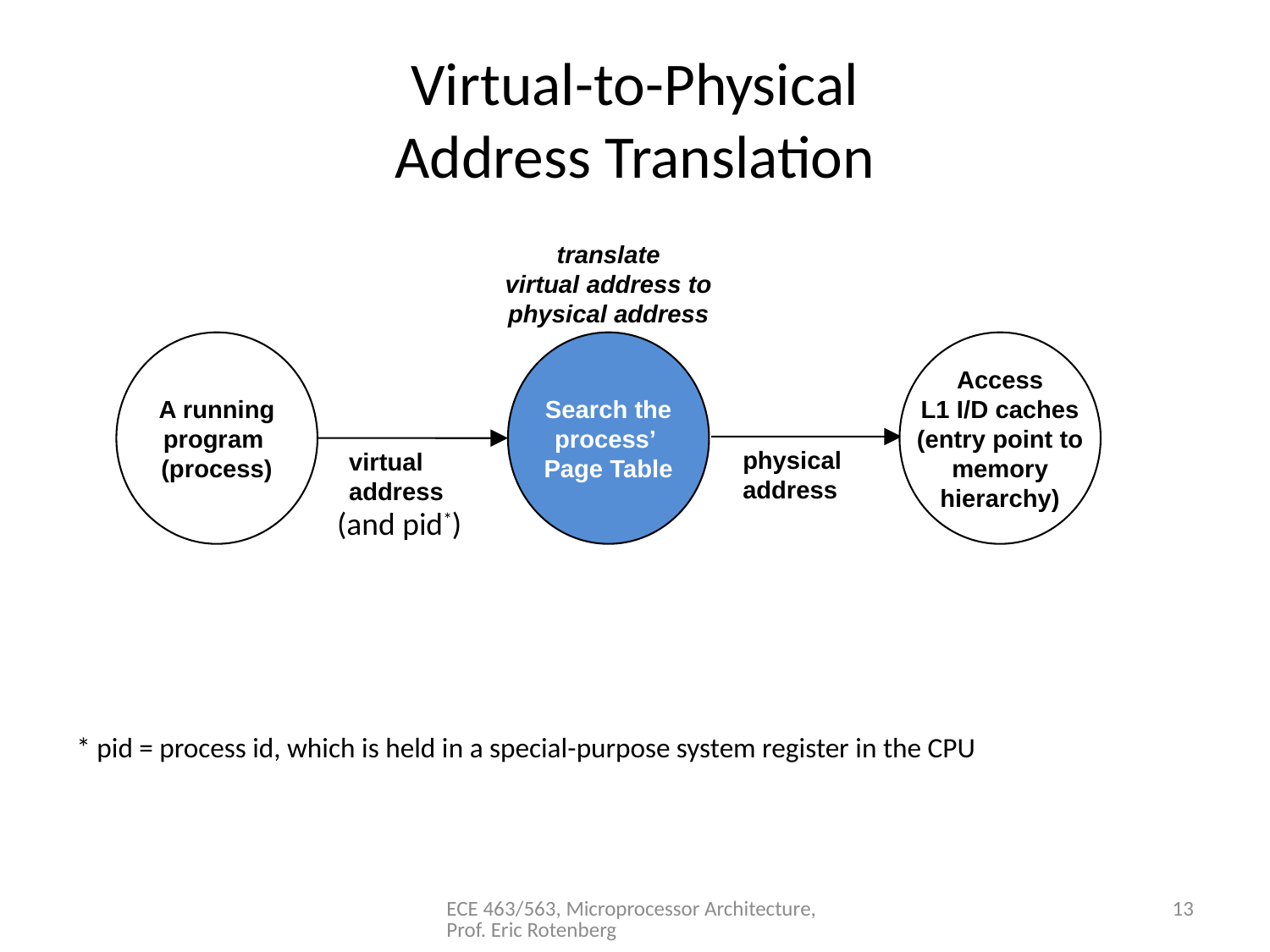

# Virtual-to-Physical Address Translation
translate
virtual address to
physical address
A running
program
(process)
Search the
process’
Page Table
Access
L1 I/D caches
(entry point to
memory
hierarchy)

physical
address
virtual
address
(and pid*)
* pid = process id, which is held in a special-purpose system register in the CPU
ECE 463/563, Microprocessor Architecture, Prof. Eric Rotenberg
13